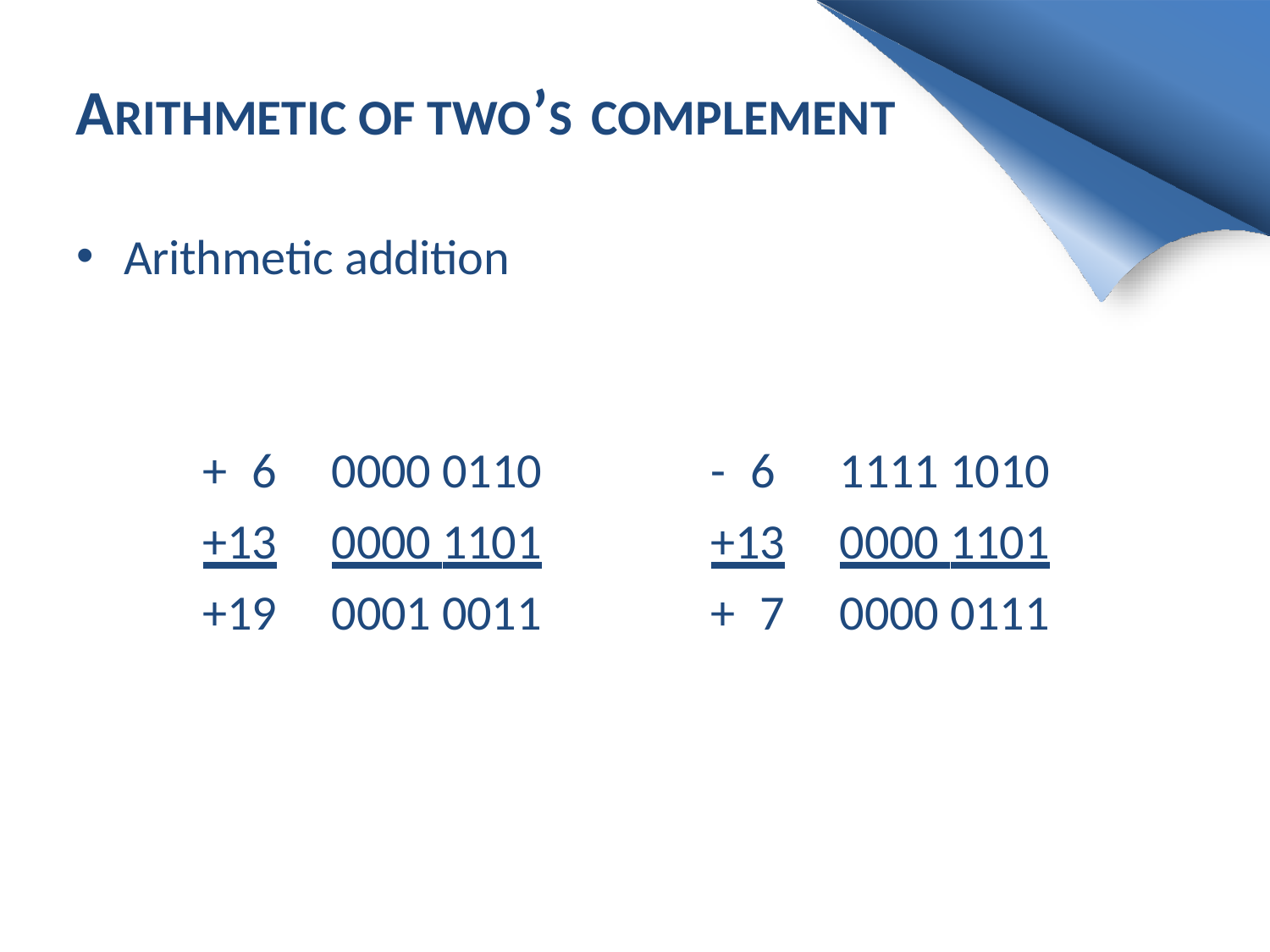

# ARITHMETIC OF TWO’S COMPLEMENT
Arithmetic addition
+	6	0000 0110
+13	0000 1101
+19	0001 0011
-	6	1111 1010
+13	0000 1101
+	7	0000 0111